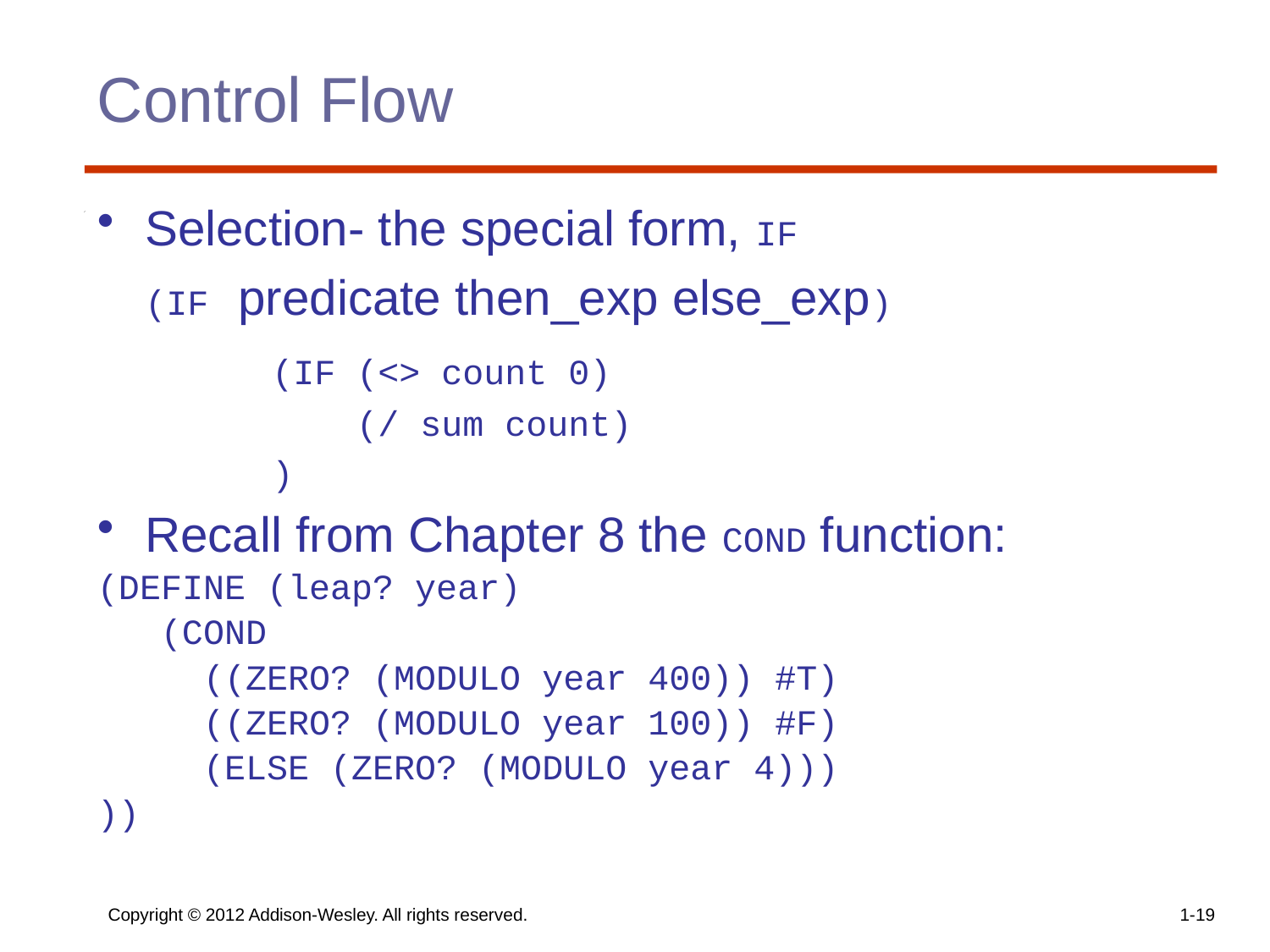

# Control Flow
Selection- the special form, IF
	(IF predicate then_exp else_exp)
		(IF (<> count 0)
		    (/ sum count)
		)
Recall from Chapter 8 the COND function:
(DEFINE (leap? year)
   (COND
     ((ZERO? (MODULO year 400)) #T)
     ((ZERO? (MODULO year 100)) #F)
     (ELSE (ZERO? (MODULO year 4)))
))

Copyright © 2012 Addison-Wesley. All rights reserved.
1-19